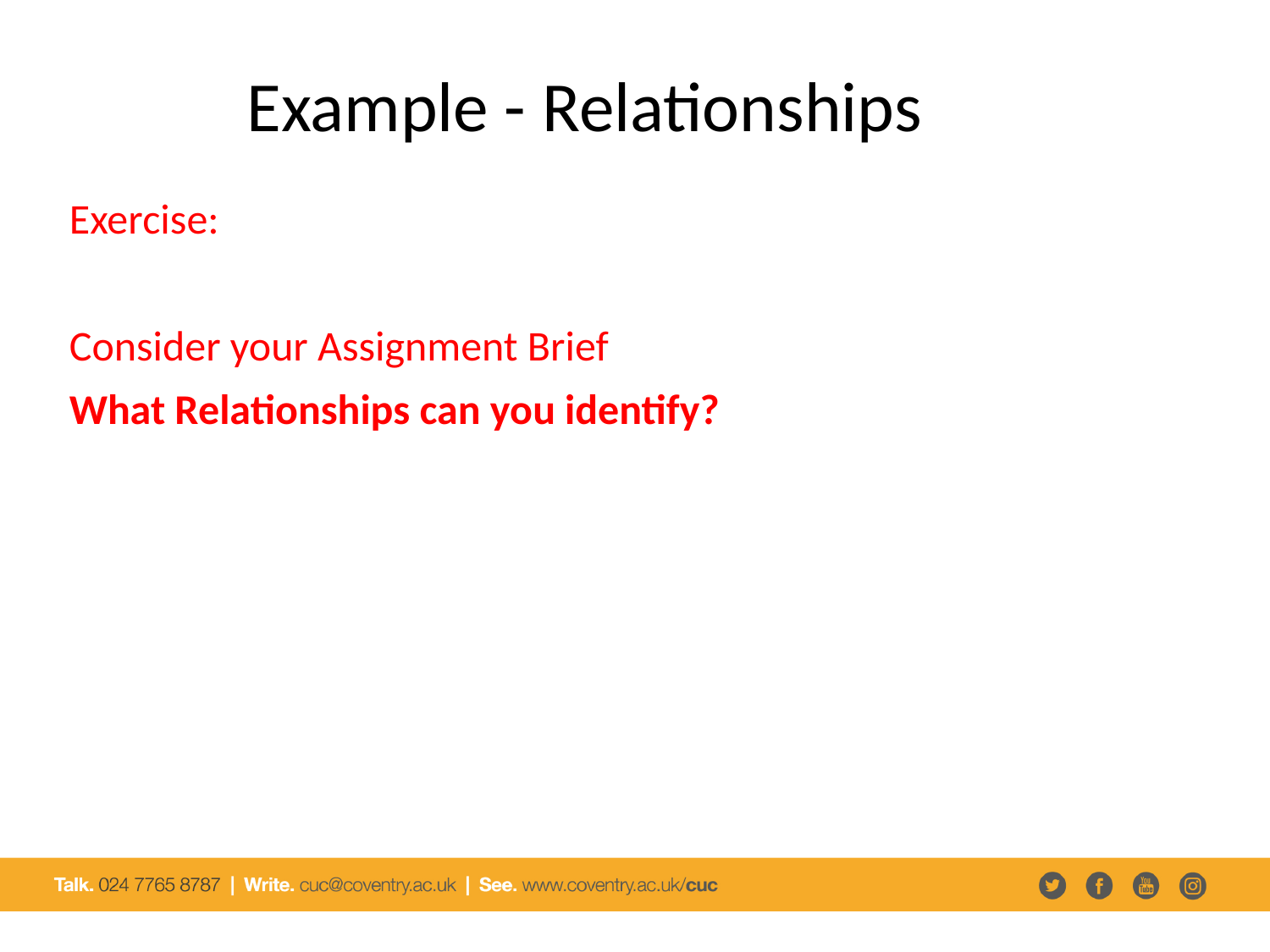

# Example - Relationships
Exercise:

Consider your Assignment Brief
What Relationships can you identify?